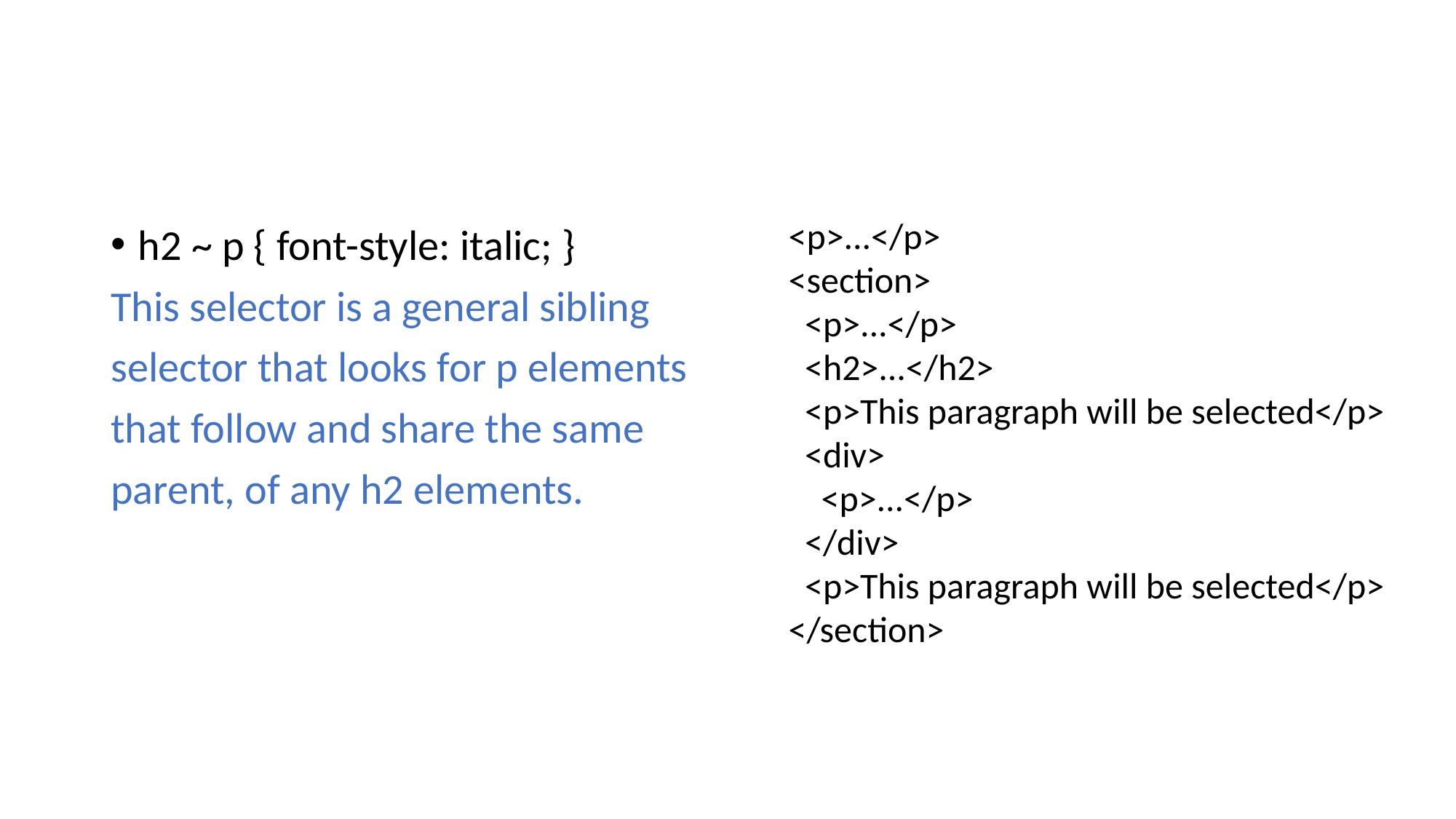

#
<p>...</p>
<section>
  <p>...</p>
  <h2>...</h2>
  <p>This paragraph will be selected</p>
  <div>
    <p>...</p>
  </div>
  <p>This paragraph will be selected</p>
</section>
h2 ~ p { font-style: italic; }
This selector is a general sibling
selector that looks for p elements
that follow and share the same
parent, of any h2 elements.